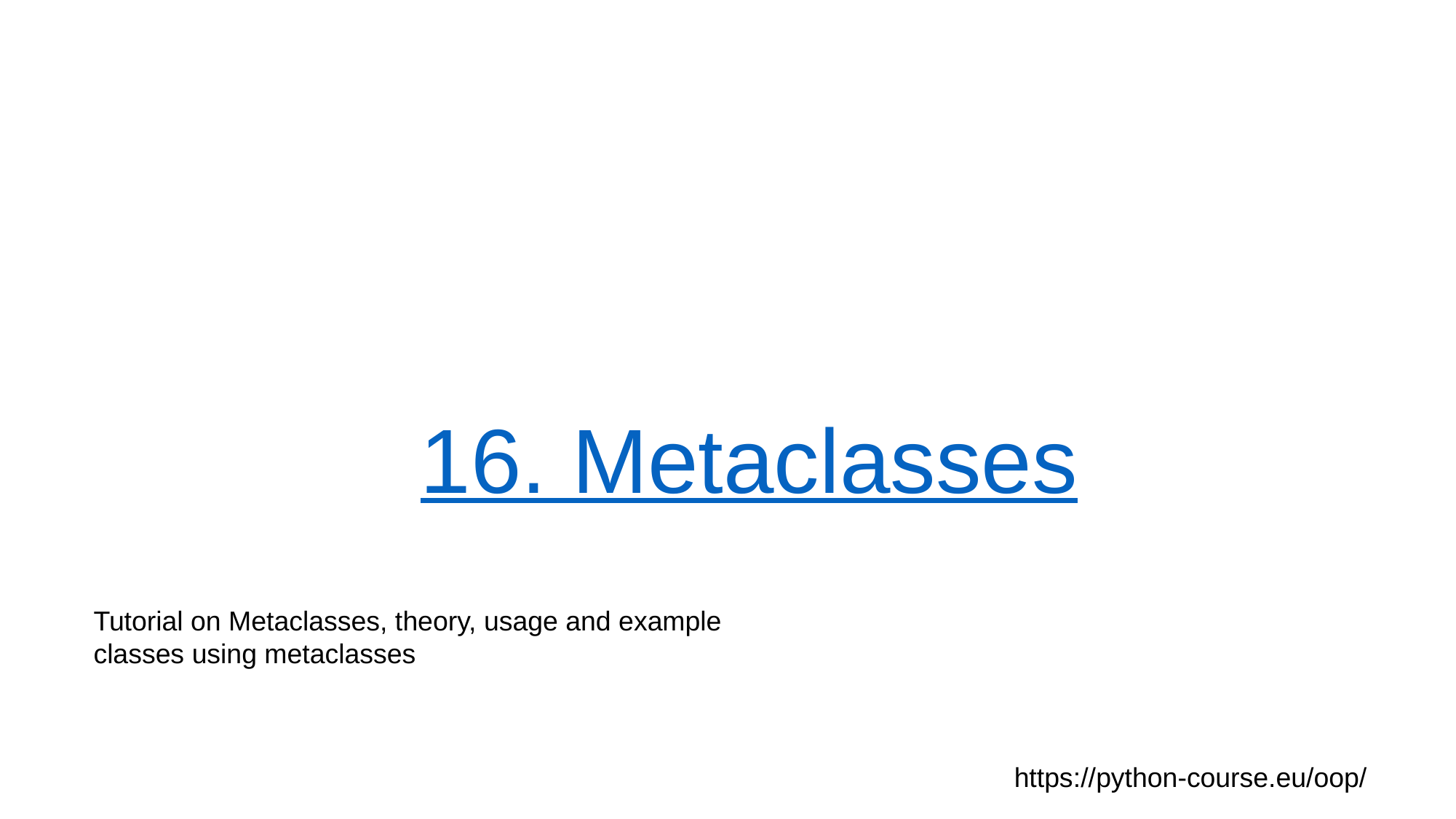

# 16. Metaclasses
Tutorial on Metaclasses, theory, usage and example classes using metaclasses
https://python-course.eu/oop/